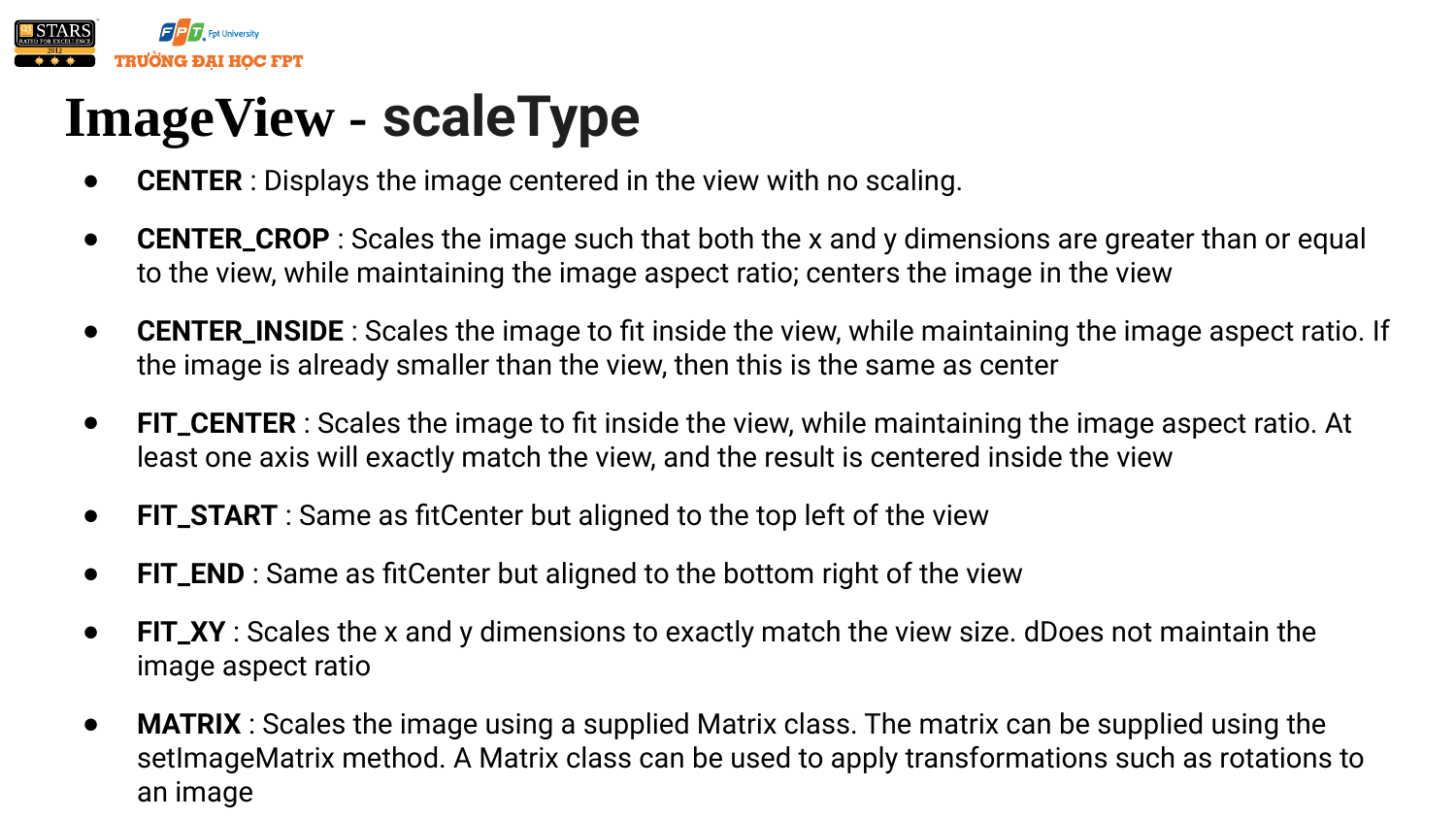

# ImageView - scaleType
CENTER : Displays the image centered in the view with no scaling.
CENTER_CROP : Scales the image such that both the x and y dimensions are greater than or equal to the view, while maintaining the image aspect ratio; centers the image in the view
CENTER_INSIDE : Scales the image to fit inside the view, while maintaining the image aspect ratio. If the image is already smaller than the view, then this is the same as center
FIT_CENTER : Scales the image to fit inside the view, while maintaining the image aspect ratio. At least one axis will exactly match the view, and the result is centered inside the view
FIT_START : Same as fitCenter but aligned to the top left of the view
FIT_END : Same as fitCenter but aligned to the bottom right of the view
FIT_XY : Scales the x and y dimensions to exactly match the view size. dDoes not maintain the image aspect ratio
MATRIX : Scales the image using a supplied Matrix class. The matrix can be supplied using the setImageMatrix method. A Matrix class can be used to apply transformations such as rotations to an image